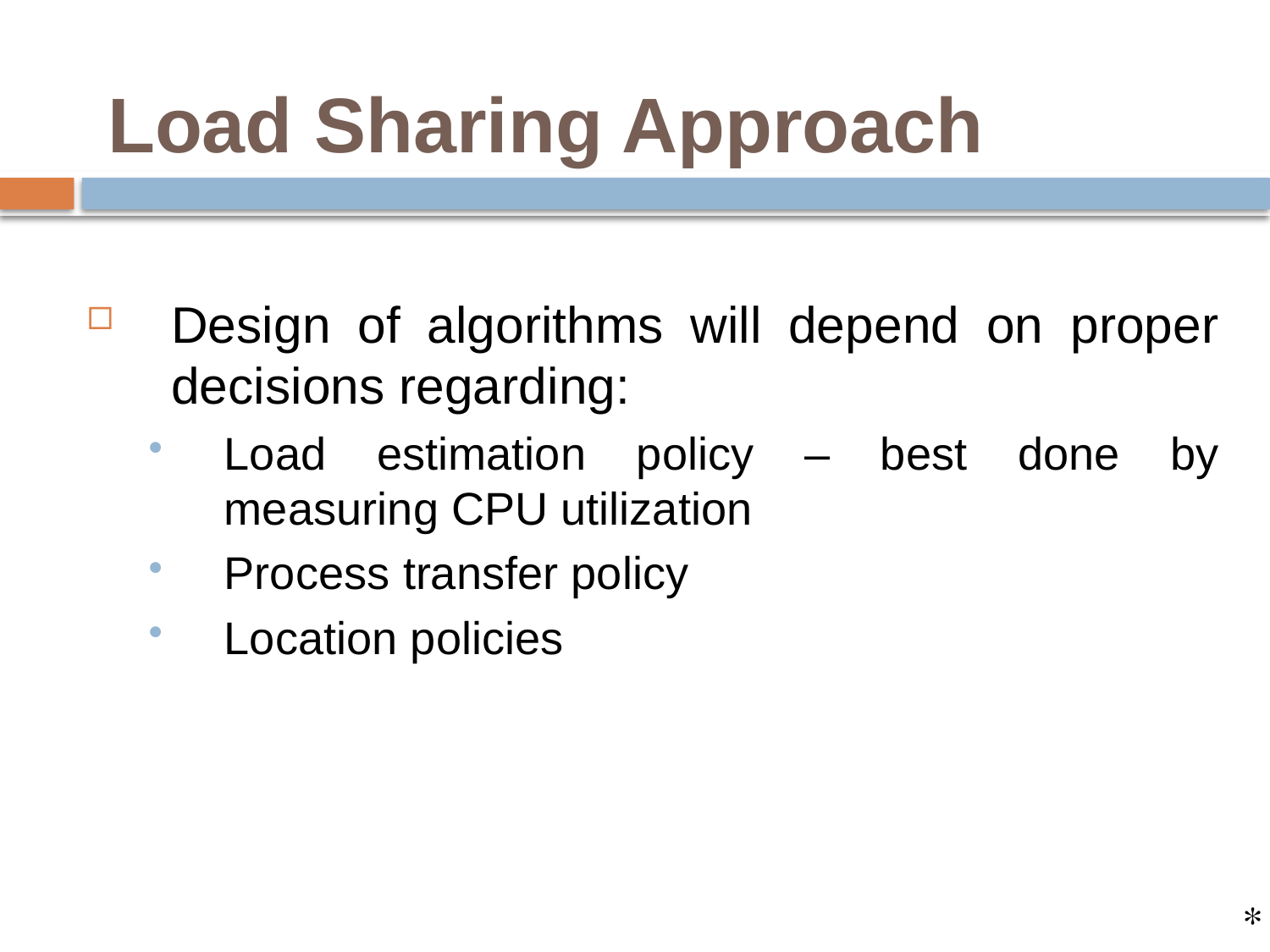

# Load Sharing Approach
Design of algorithms will depend on proper decisions regarding:
Load estimation policy – best done by measuring CPU utilization
Process transfer policy
Location policies
*